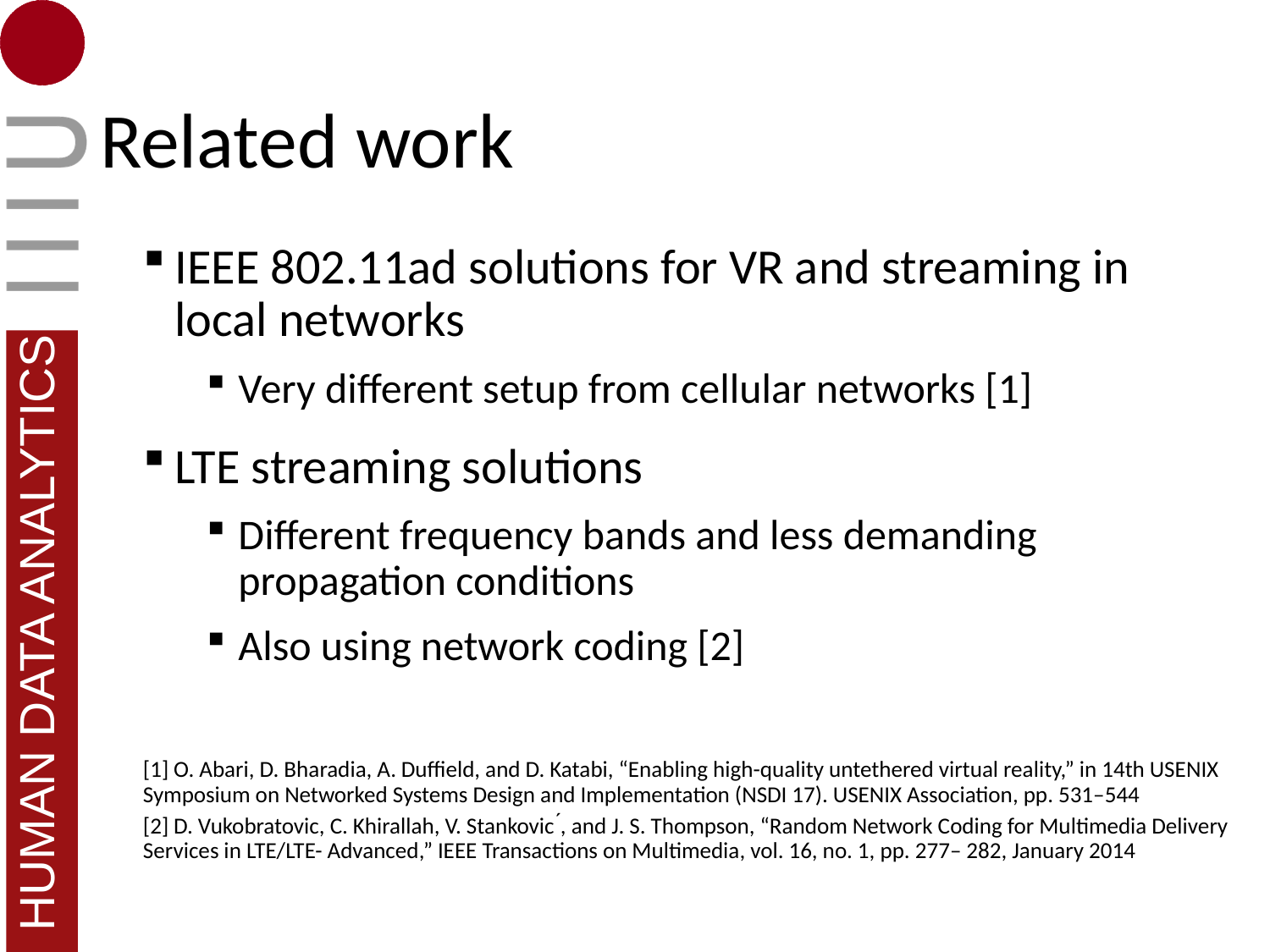

# Related work
IEEE 802.11ad solutions for VR and streaming in local networks
Very different setup from cellular networks [1]
LTE streaming solutions
Different frequency bands and less demanding propagation conditions
Also using network coding [2]

[1] O. Abari, D. Bharadia, A. Duffield, and D. Katabi, “Enabling high-quality untethered virtual reality,” in 14th USENIX Symposium on Networked Systems Design and Implementation (NSDI 17). USENIX Association, pp. 531–544
[2] D. Vukobratovic, C. Khirallah, V. Stankovic ́, and J. S. Thompson, “Random Network Coding for Multimedia Delivery Services in LTE/LTE- Advanced,” IEEE Transactions on Multimedia, vol. 16, no. 1, pp. 277– 282, January 2014